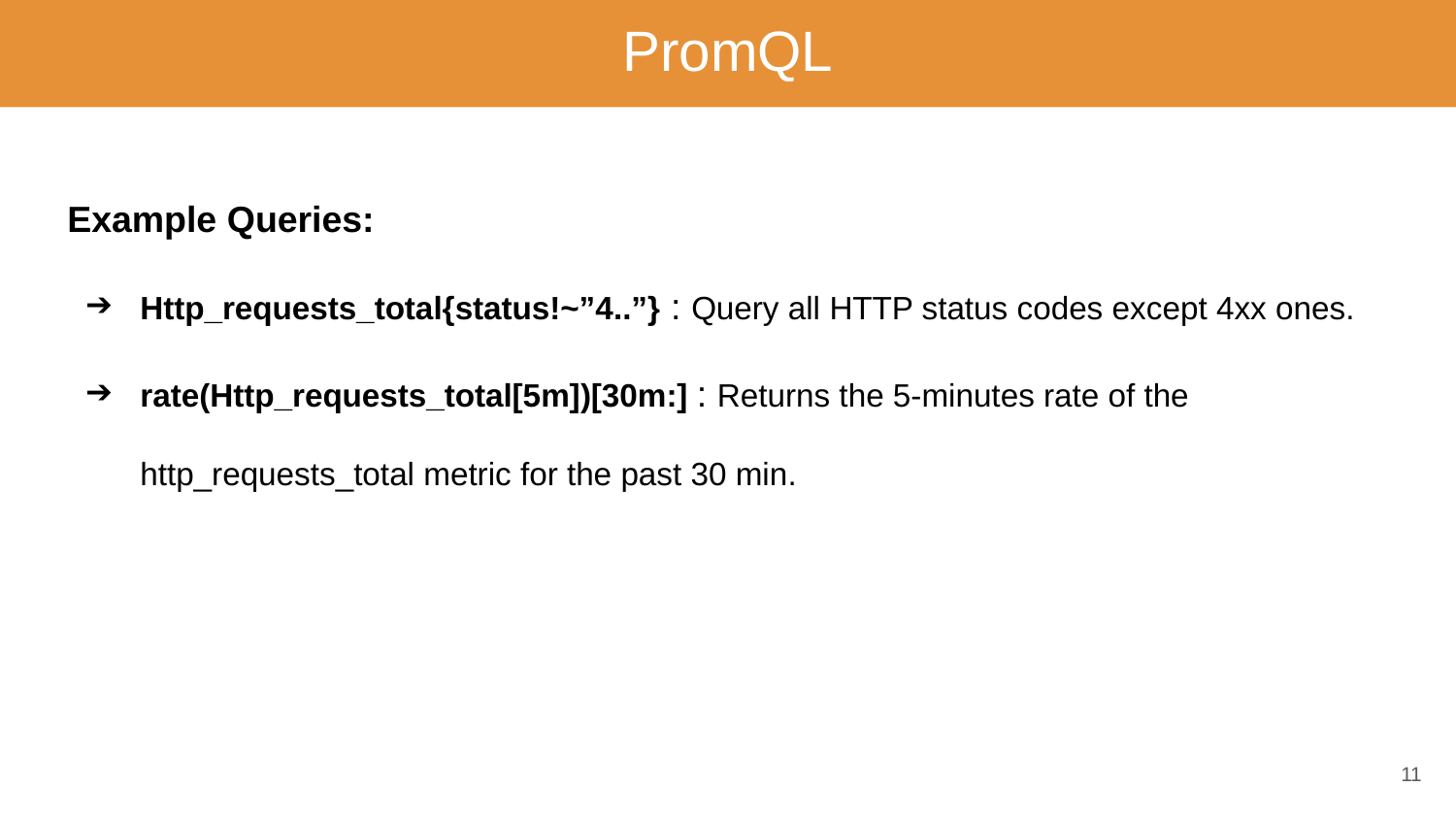

PromQL
Example Queries:
Http_requests_total{status!~”4..”} : Query all HTTP status codes except 4xx ones.
rate(Http_requests_total[5m])[30m:] : Returns the 5-minutes rate of the http_requests_total metric for the past 30 min.
11